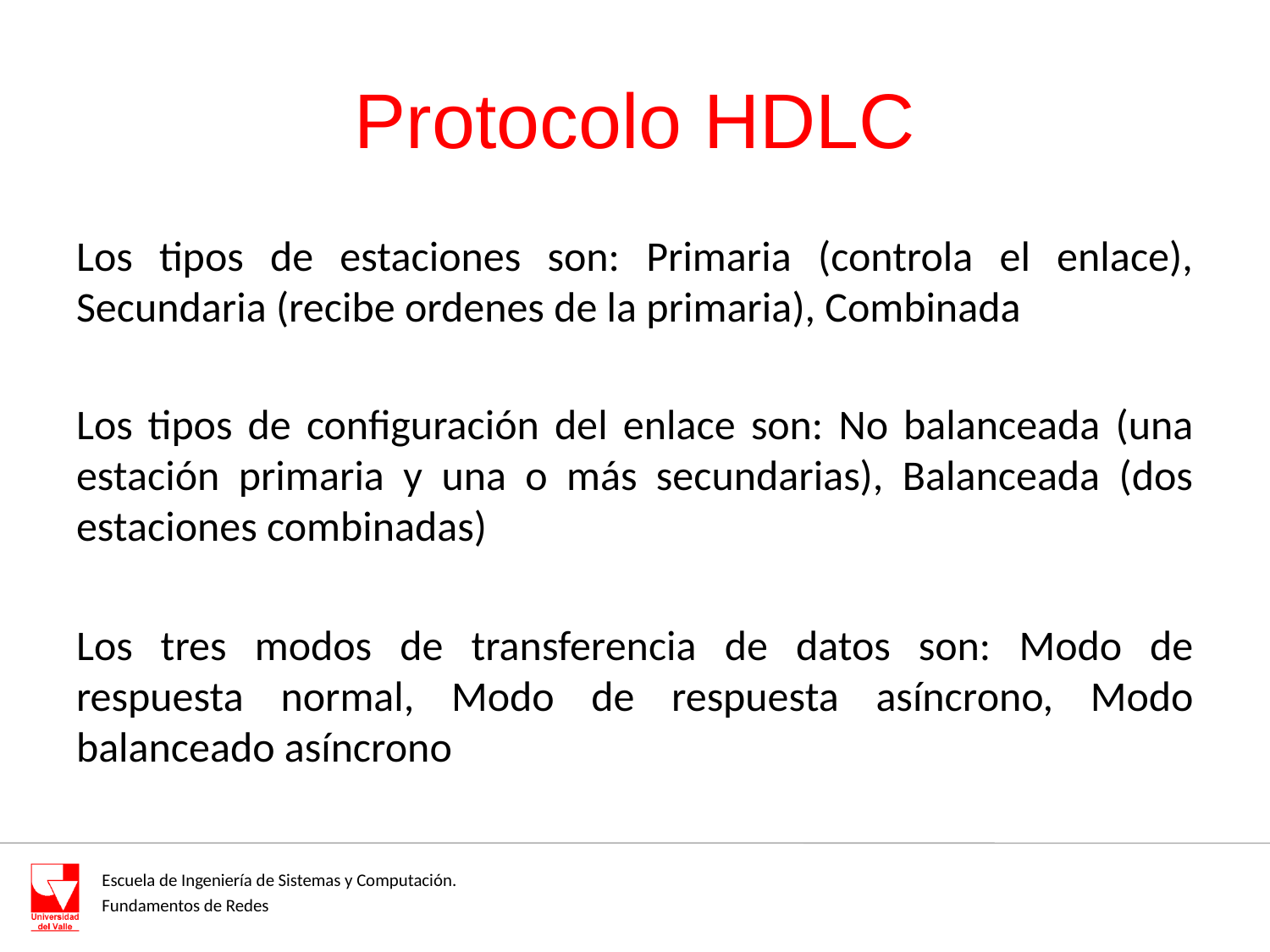

# Protocolo HDLC
Los tipos de estaciones son: Primaria (controla el enlace), Secundaria (recibe ordenes de la primaria), Combinada

Los tipos de configuración del enlace son: No balanceada (una estación primaria y una o más secundarias), Balanceada (dos estaciones combinadas)

Los tres modos de transferencia de datos son: Modo de respuesta normal, Modo de respuesta asíncrono, Modo balanceado asíncrono